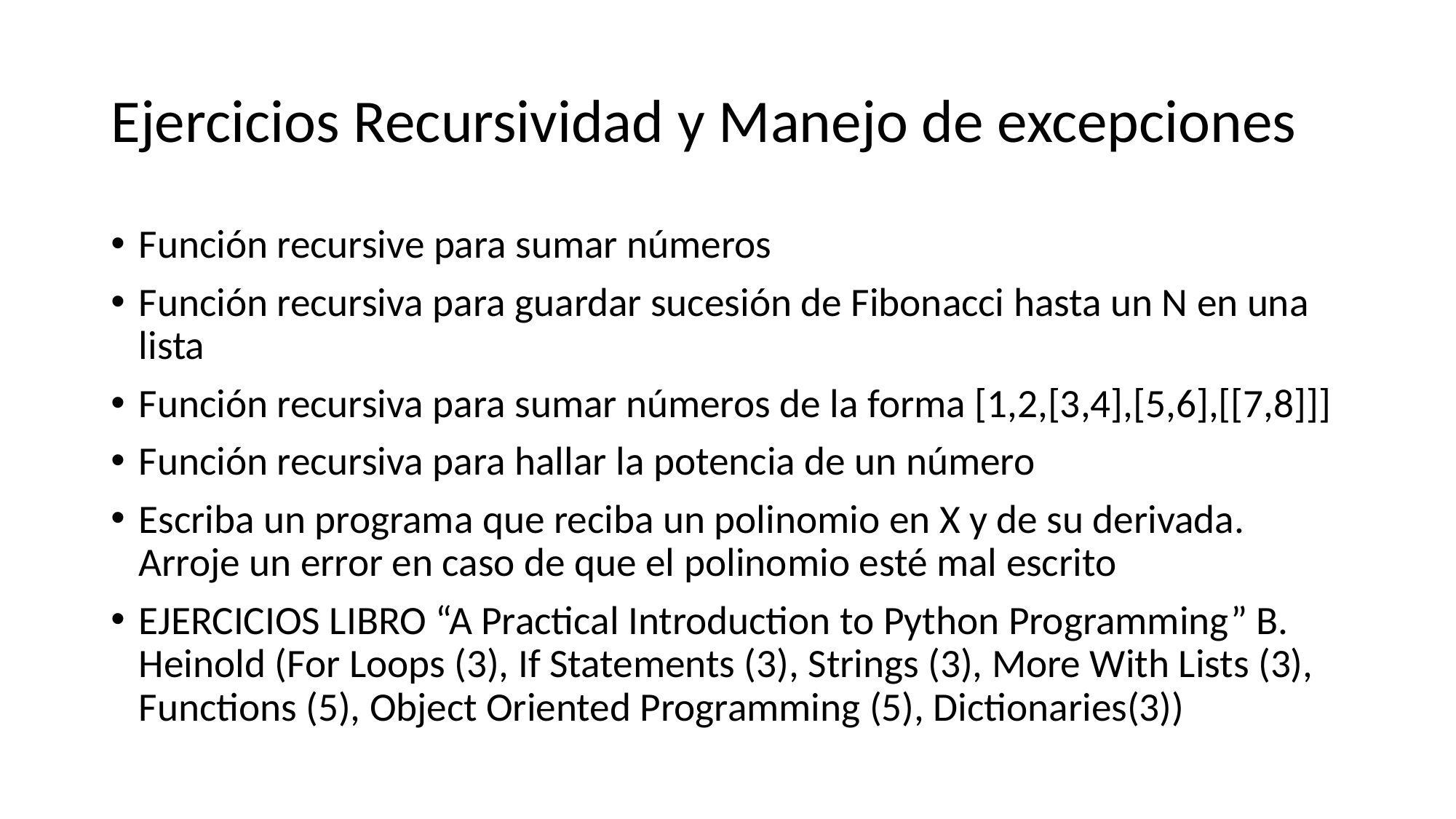

# Ejercicios Recursividad y Manejo de excepciones
Función recursive para sumar números
Función recursiva para guardar sucesión de Fibonacci hasta un N en una lista
Función recursiva para sumar números de la forma [1,2,[3,4],[5,6],[[7,8]]]
Función recursiva para hallar la potencia de un número
Escriba un programa que reciba un polinomio en X y de su derivada. Arroje un error en caso de que el polinomio esté mal escrito
EJERCICIOS LIBRO “A Practical Introduction to Python Programming” B. Heinold (For Loops (3), If Statements (3), Strings (3), More With Lists (3), Functions (5), Object Oriented Programming (5), Dictionaries(3))